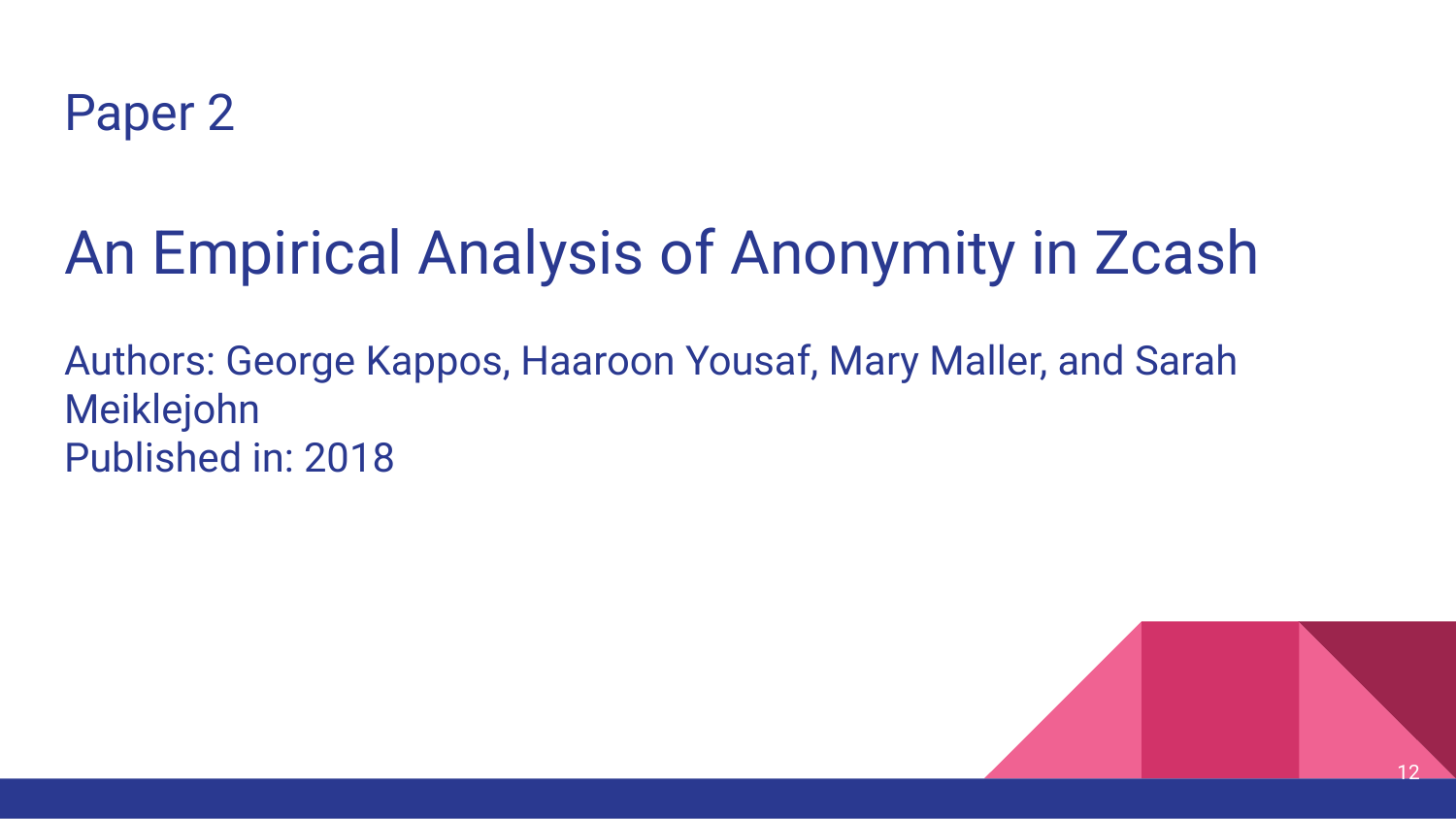

# Paper 2

An Empirical Analysis of Anonymity in Zcash

Authors: George Kappos, Haaroon Yousaf, Mary Maller, and Sarah Meiklejohn
Published in: 2018
12